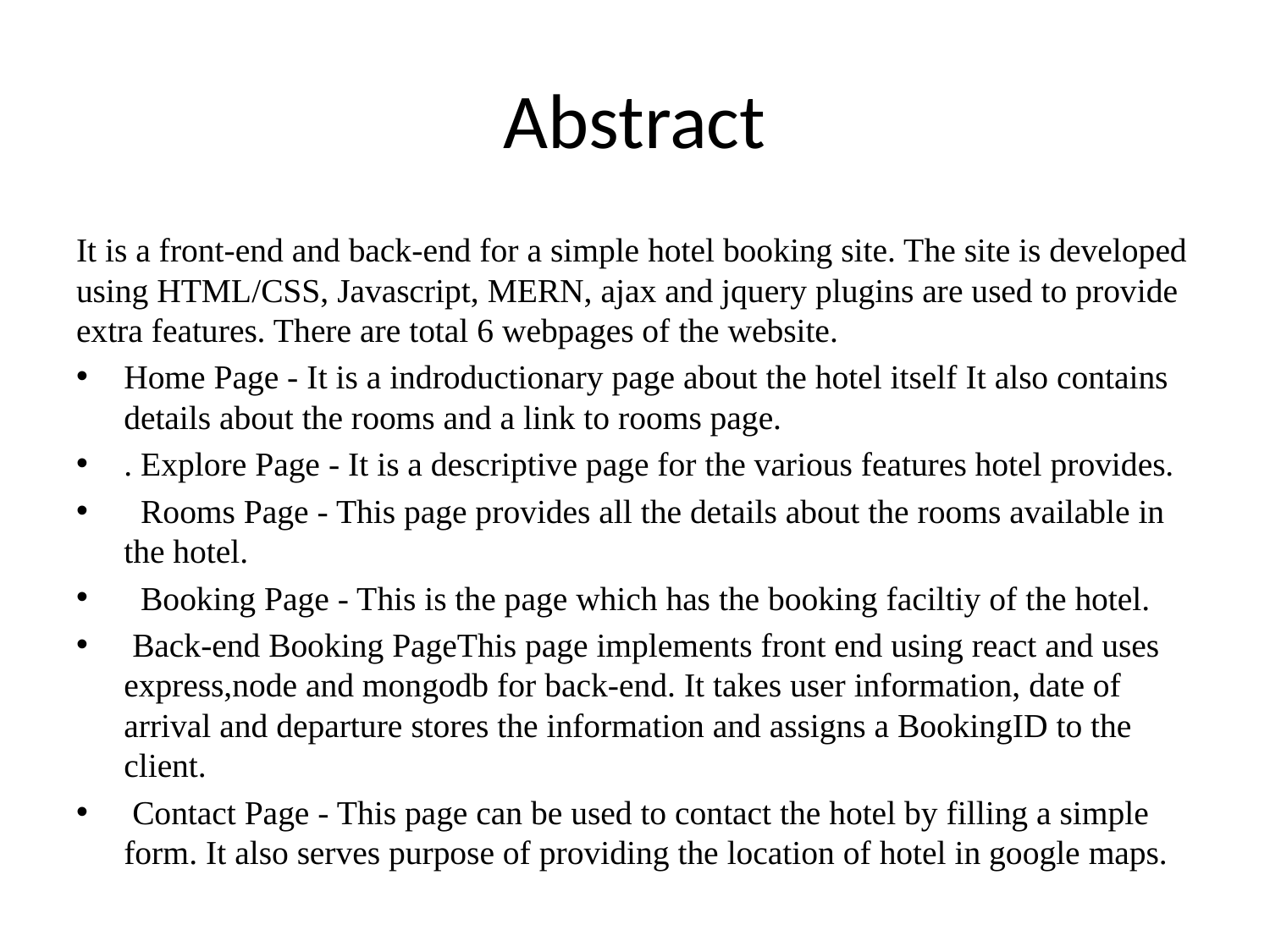

# Abstract
It is a front-end and back-end for a simple hotel booking site. The site is developed using HTML/CSS, Javascript, MERN, ajax and jquery plugins are used to provide extra features. There are total 6 webpages of the website.
Home Page - It is a indroductionary page about the hotel itself It also contains details about the rooms and a link to rooms page.
. Explore Page - It is a descriptive page for the various features hotel provides.
  Rooms Page - This page provides all the details about the rooms available in the hotel.
  Booking Page - This is the page which has the booking faciltiy of the hotel.
 Back-end Booking PageThis page implements front end using react and uses express,node and mongodb for back-end. It takes user information, date of arrival and departure stores the information and assigns a BookingID to the client.
 Contact Page - This page can be used to contact the hotel by filling a simple form. It also serves purpose of providing the location of hotel in google maps.